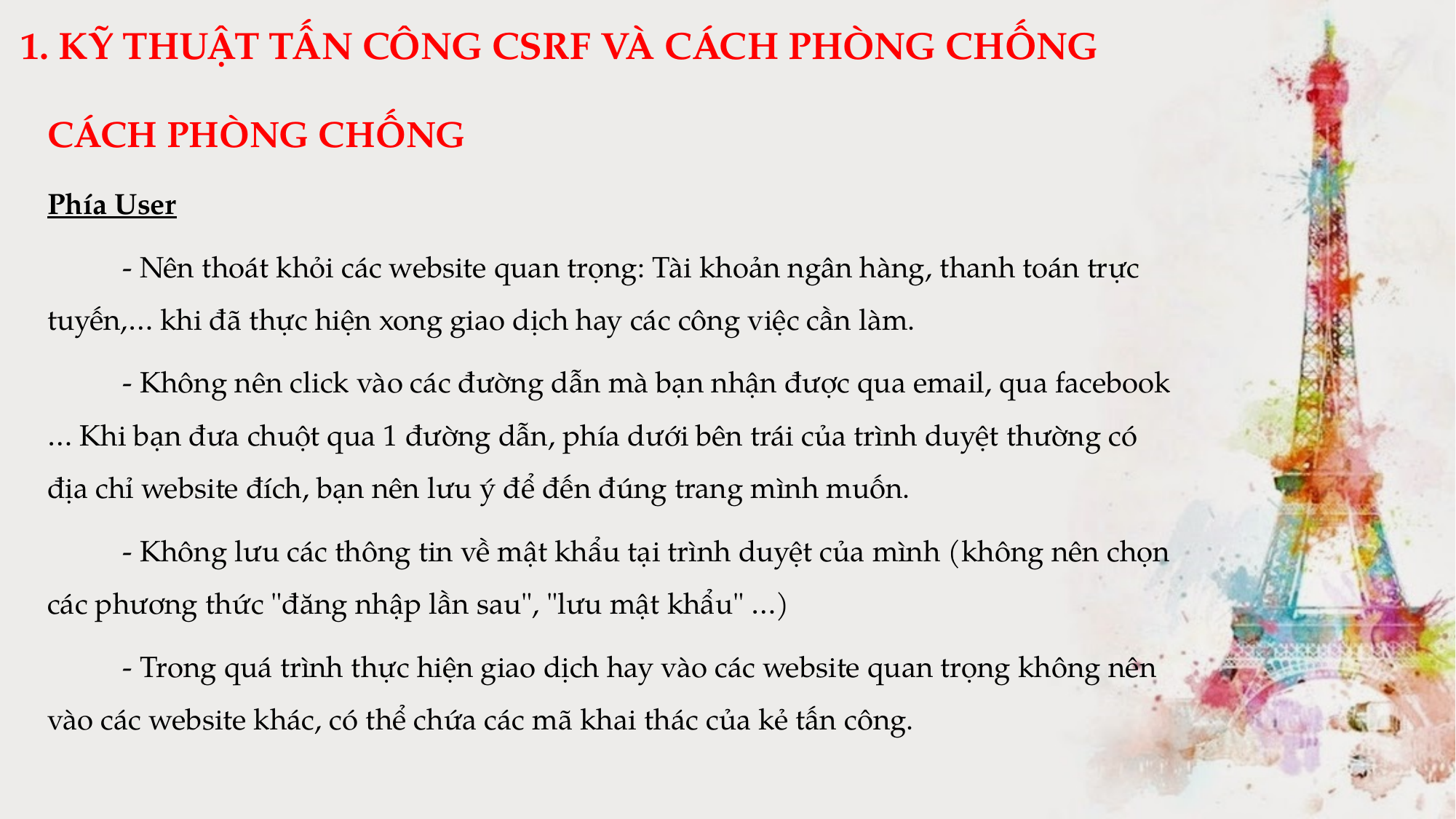

# 1. KỸ THUẬT TẤN CÔNG CSRF VÀ CÁCH PHÒNG CHỐNG
CÁCH PHÒNG CHỐNG
Phía User
	- Nên thoát khỏi các website quan trọng: Tài khoản ngân hàng, thanh toán trực tuyến,… khi đã thực hiện xong giao dịch hay các công việc cần làm.
	- Không nên click vào các đường dẫn mà bạn nhận được qua email, qua facebook … Khi bạn đưa chuột qua 1 đường dẫn, phía dưới bên trái của trình duyệt thường có địa chỉ website đích, bạn nên lưu ý để đến đúng trang mình muốn.
	- Không lưu các thông tin về mật khẩu tại trình duyệt của mình (không nên chọn các phương thức "đăng nhập lần sau", "lưu mật khẩu" …)
	- Trong quá trình thực hiện giao dịch hay vào các website quan trọng không nên vào các website khác, có thể chứa các mã khai thác của kẻ tấn công.